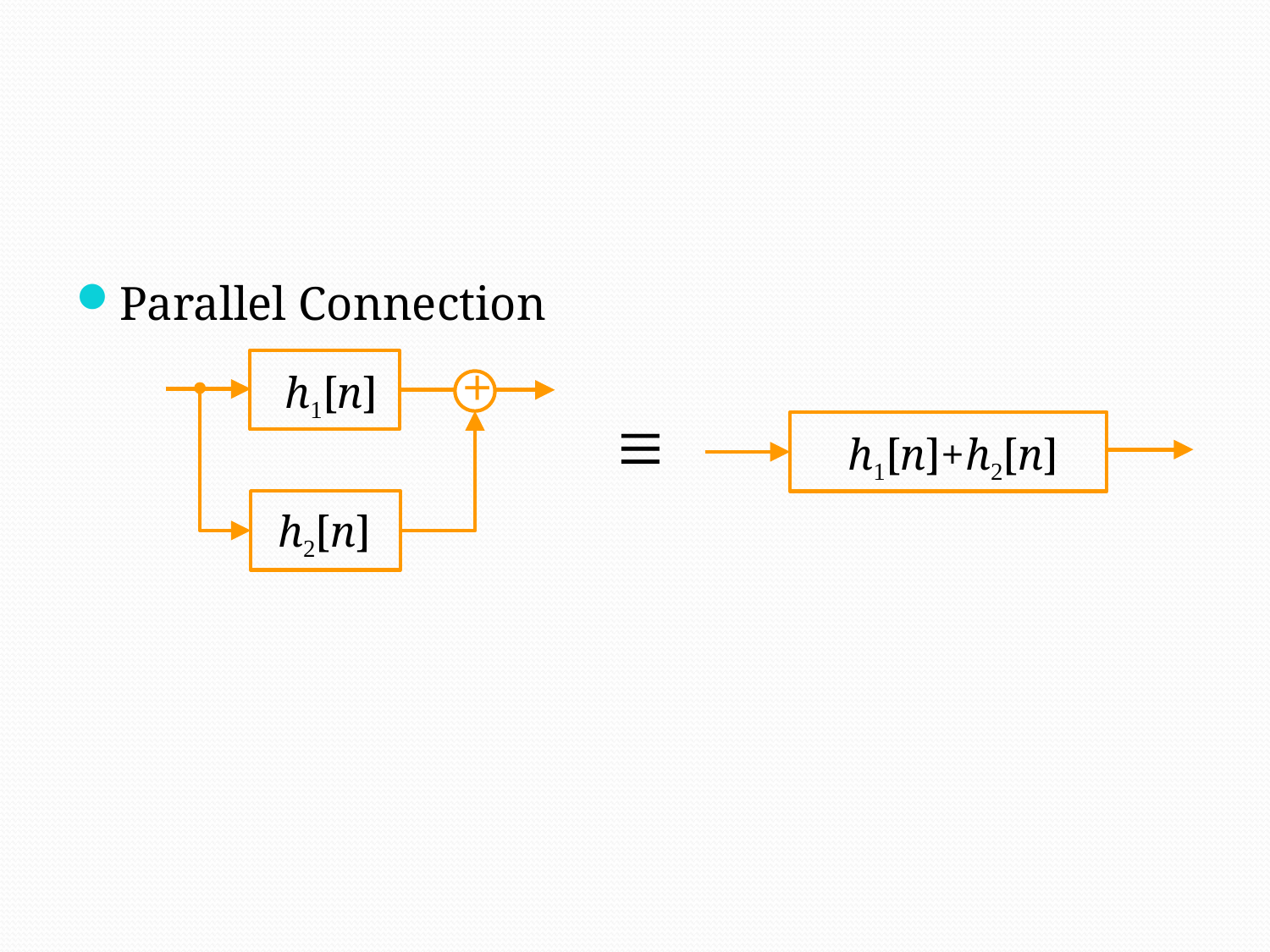

Parallel Connection
+

h1[n]

h2[n]

h1[n]+h2[n]

Digital Signal Processing by Yu Yajun @ SUSTech
72